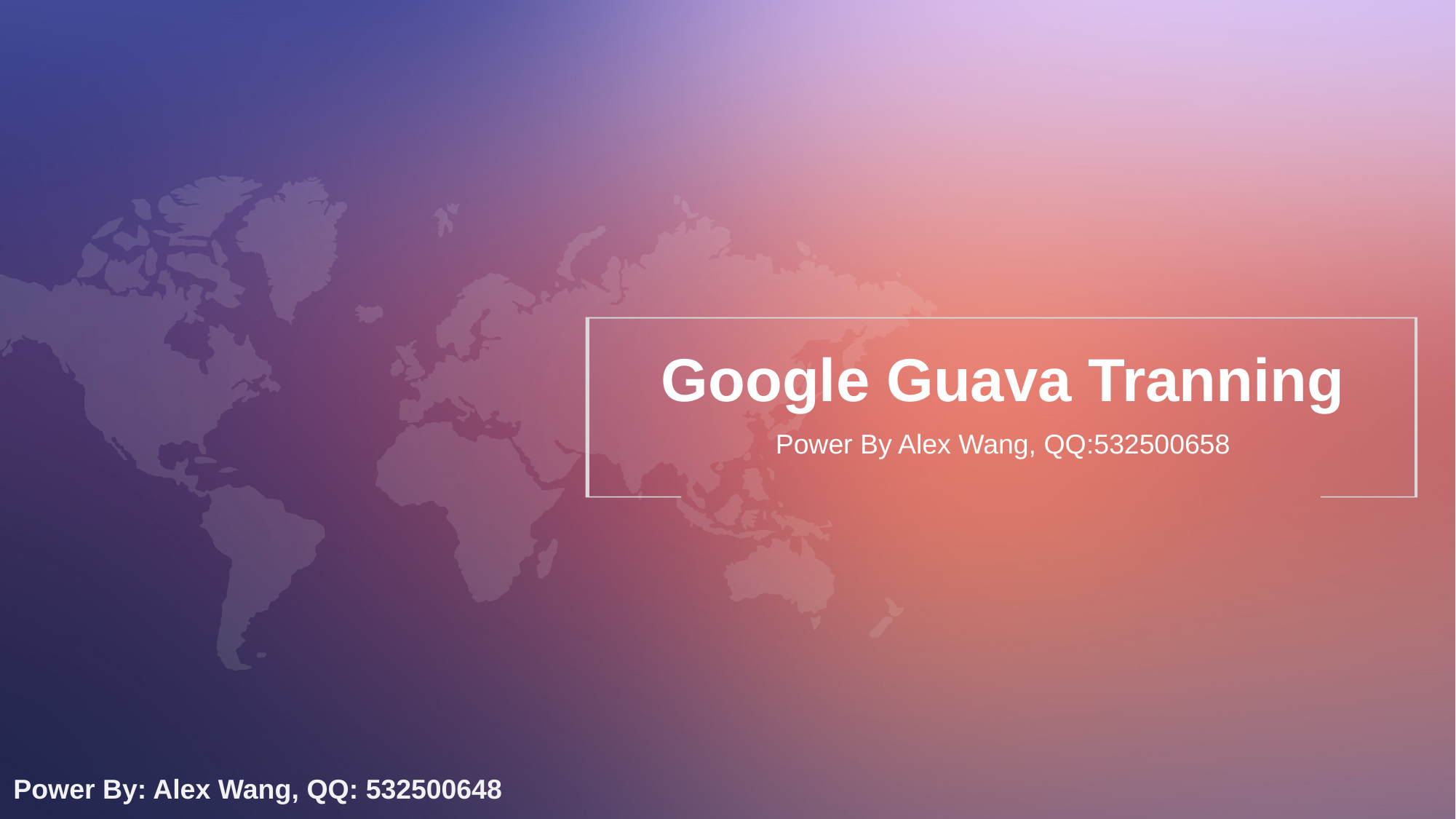

# Google Guava Tranning
Power By Alex Wang, QQ:532500658
Power By: Alex Wang, QQ: 532500648